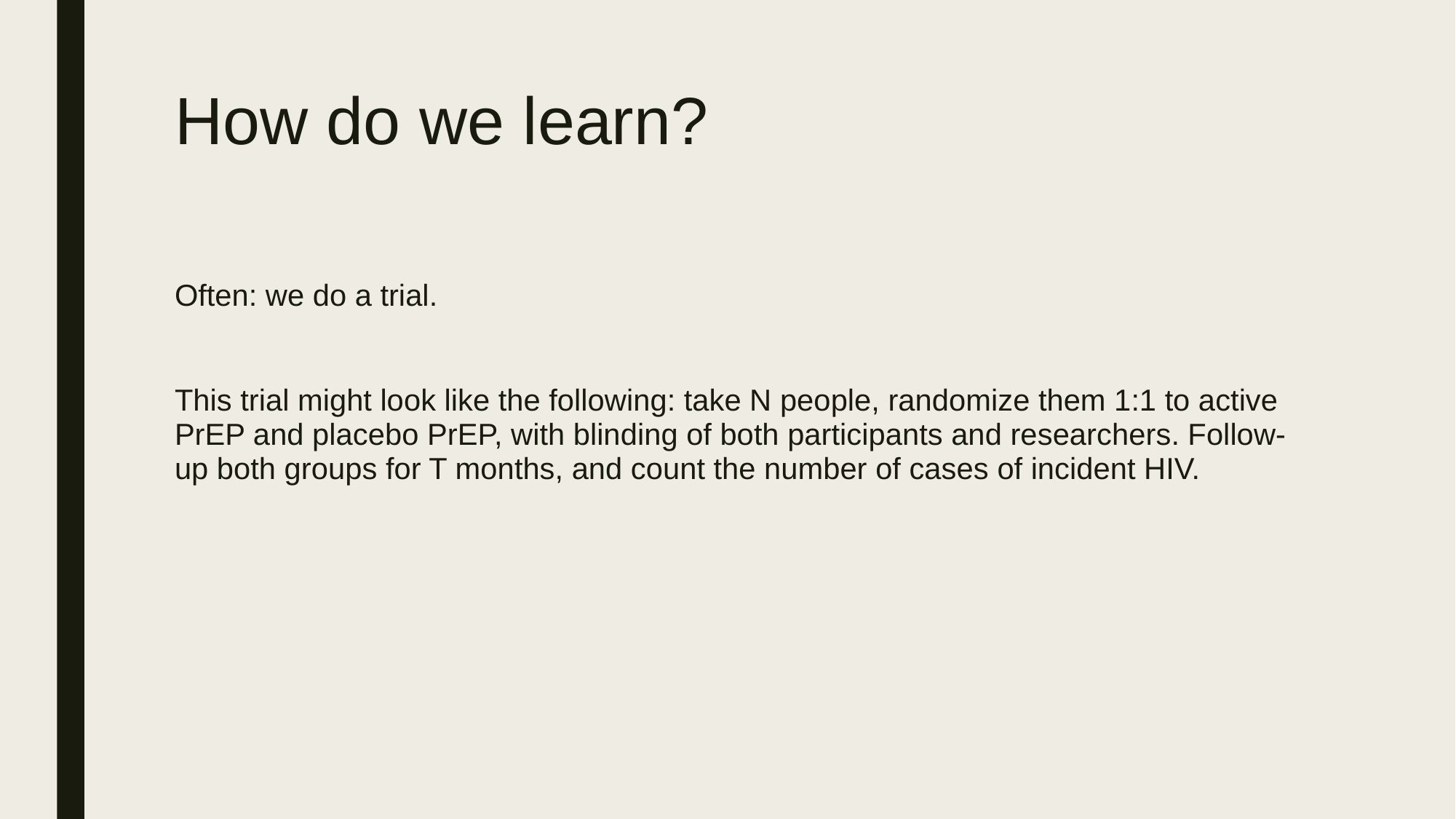

# How do we learn?
Often: we do a trial.

This trial might look like the following: take N people, randomize them 1:1 to active PrEP and placebo PrEP, with blinding of both participants and researchers. Follow-up both groups for T months, and count the number of cases of incident HIV.